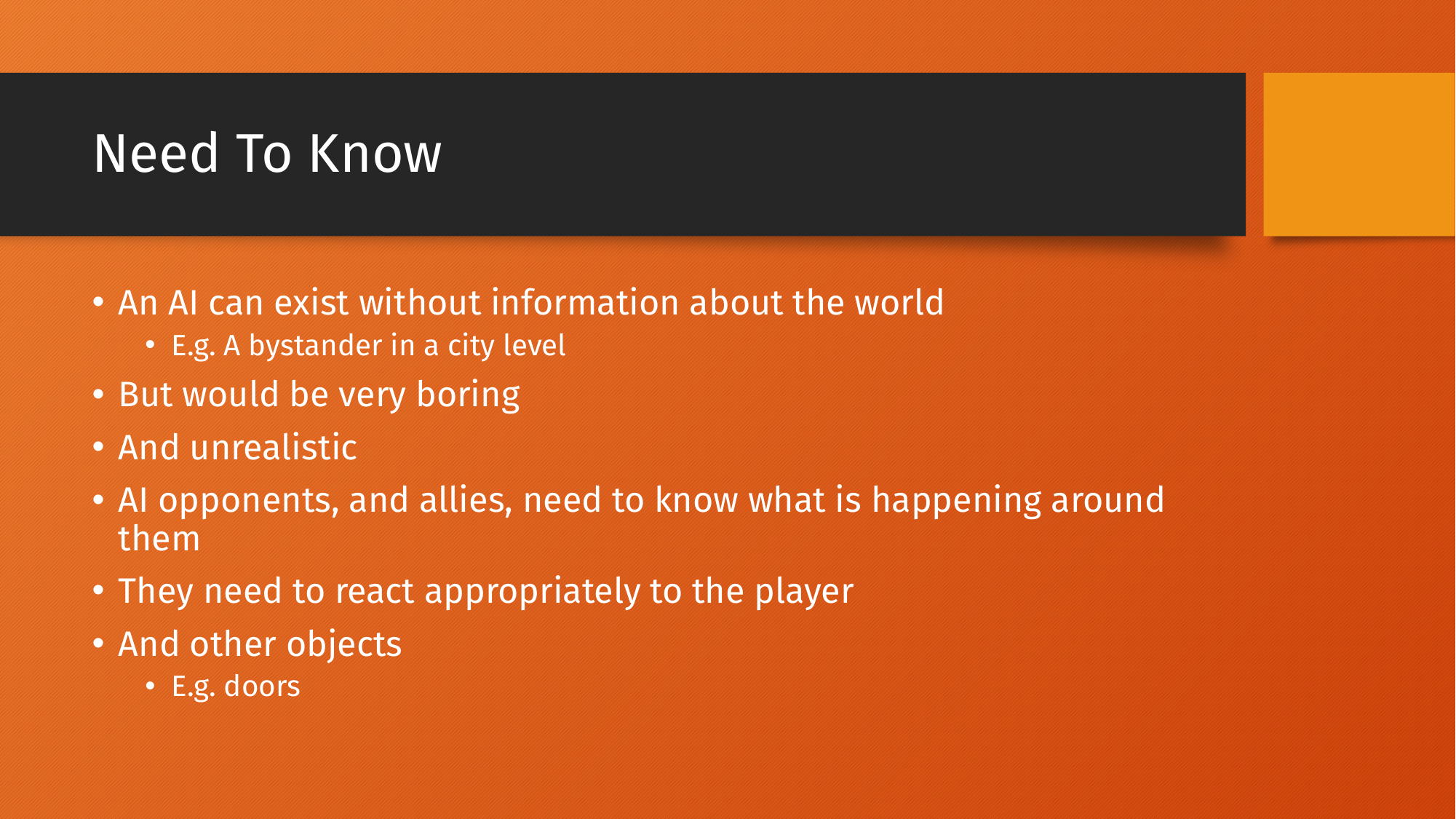

# Need To Know
An AI can exist without information about the world
E.g. A bystander in a city level
But would be very boring
And unrealistic
AI opponents, and allies, need to know what is happening around them
They need to react appropriately to the player
And other objects
E.g. doors